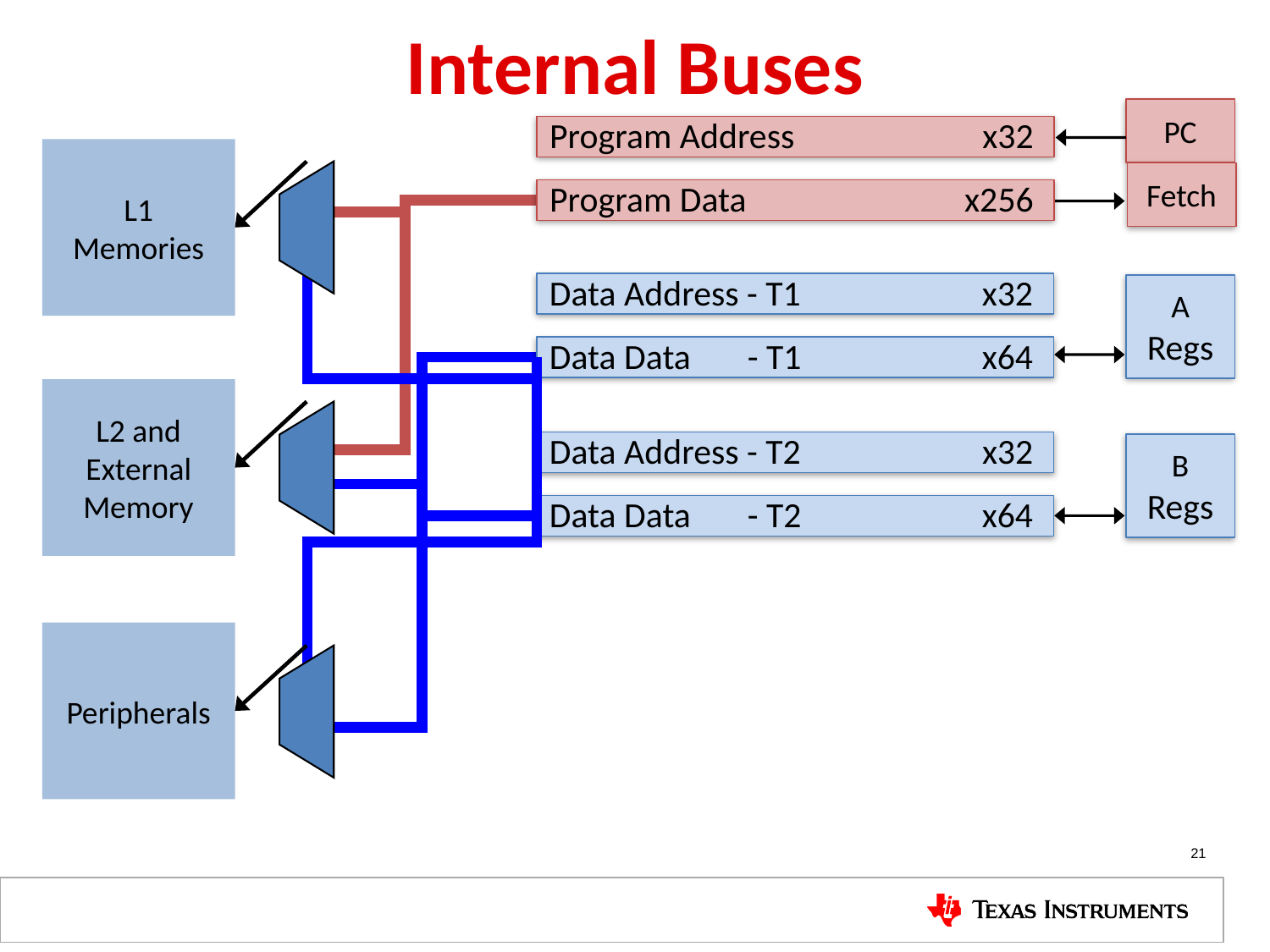

# Internal Buses
PC
Program Address	x32

L1
Memories

L2 and
External
Memory

Peripherals

Fetch
Program Data 	x256

Data Address - T1	         x32
A
Regs
Data Data	  - T1	         x64

Data Address - T2	x32
B
Regs
Data Data	  - T2	         x64

21